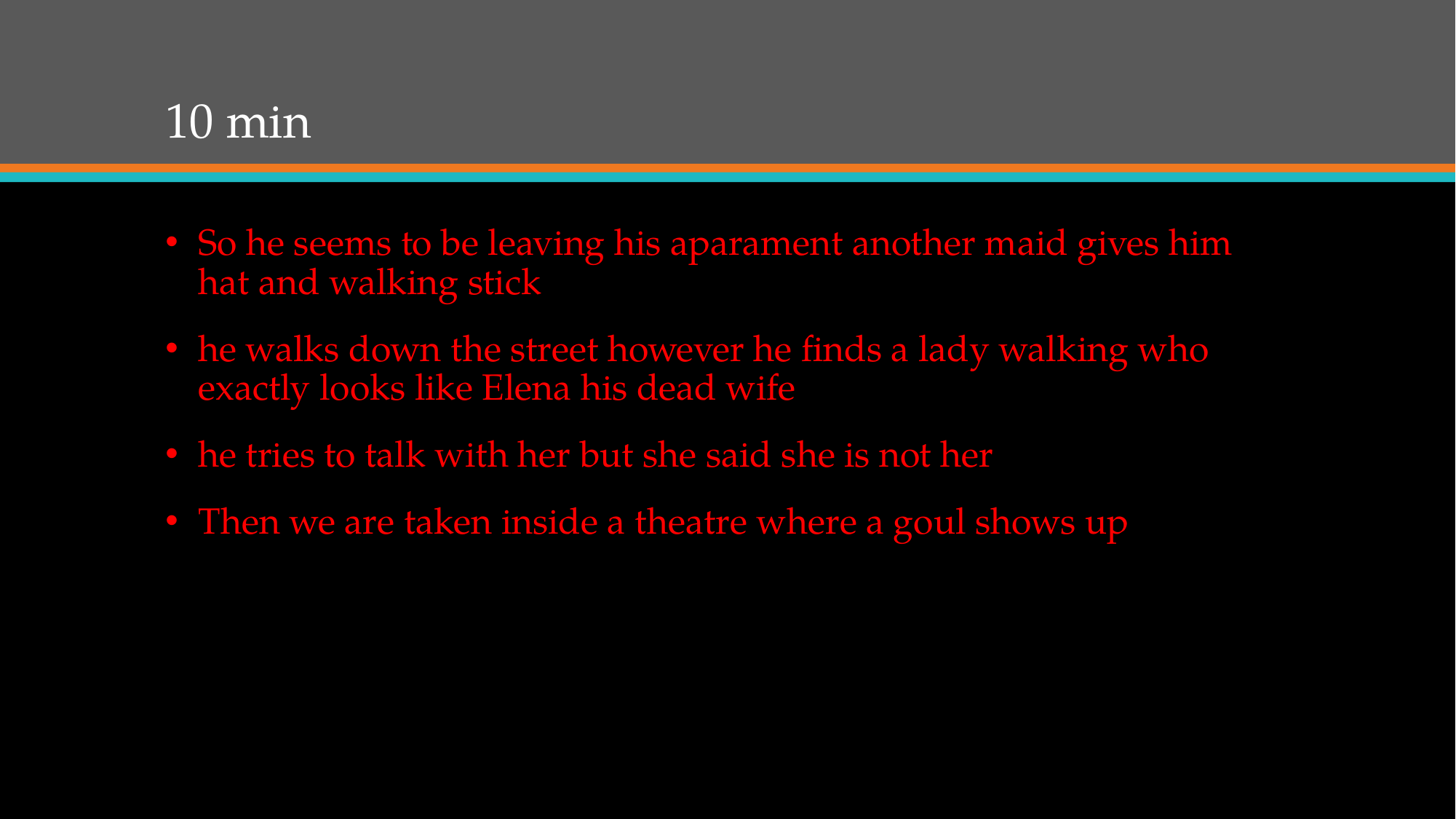

# 10 min
So he seems to be leaving his aparament another maid gives him hat and walking stick
he walks down the street however he finds a lady walking who exactly looks like Elena his dead wife
he tries to talk with her but she said she is not her
Then we are taken inside a theatre where a goul shows up